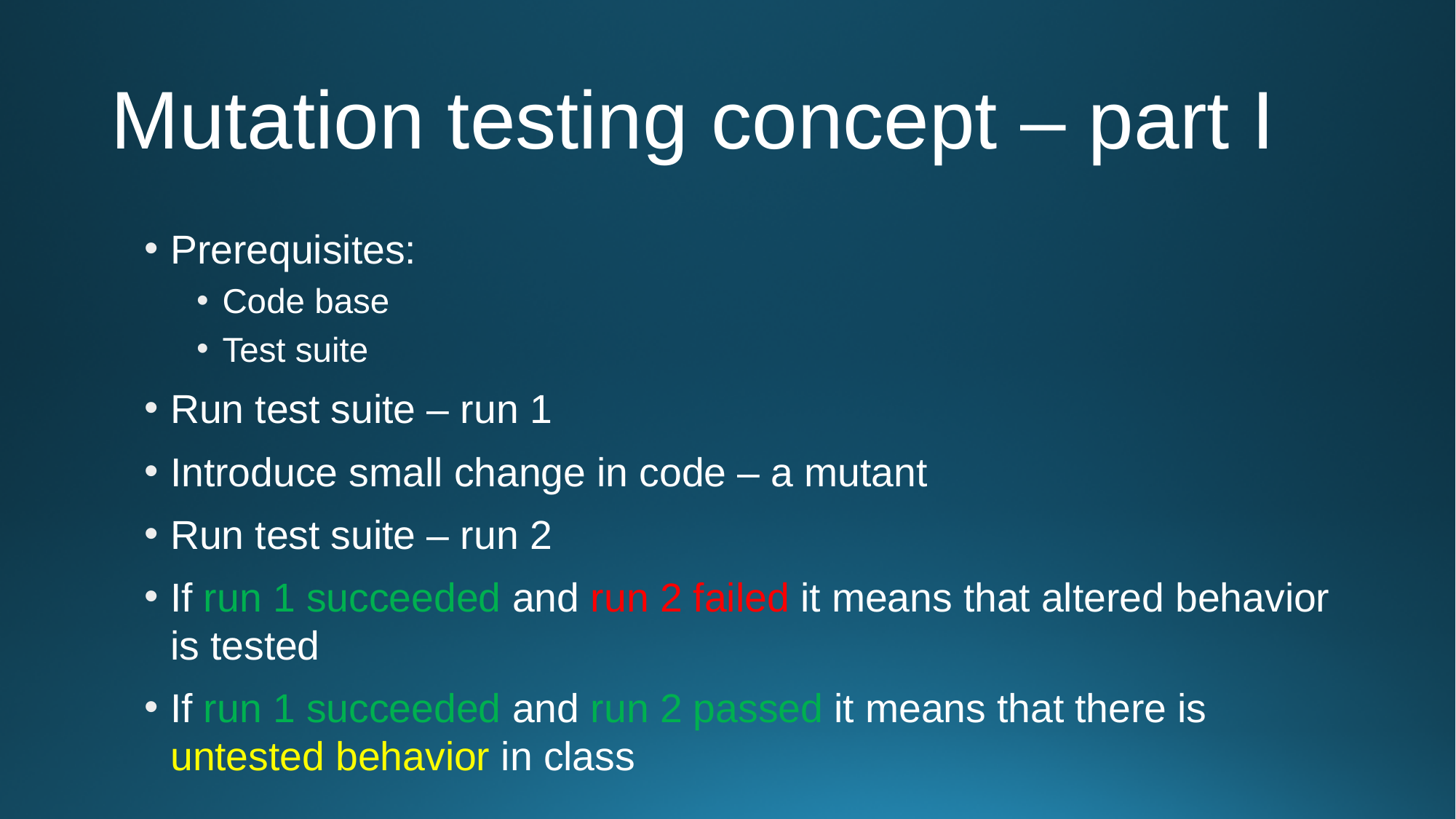

# Mutation testing concept – part I
Prerequisites:
Code base
Test suite
Run test suite – run 1
Introduce small change in code – a mutant
Run test suite – run 2
If run 1 succeeded and run 2 failed it means that altered behavior is tested
If run 1 succeeded and run 2 passed it means that there is untested behavior in class